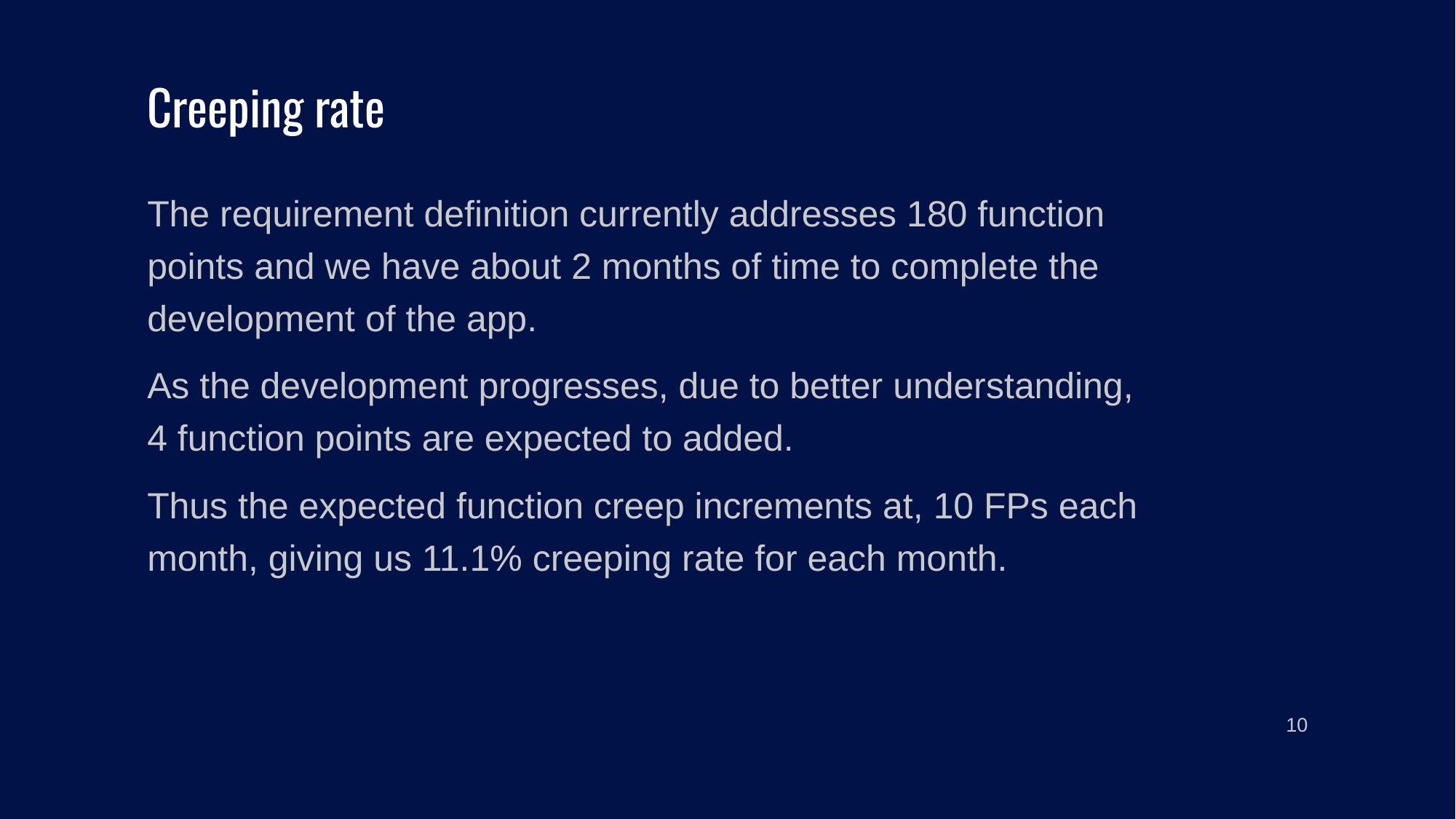

# Creeping rate
The requirement definition currently addresses 180 function points and we have about 2 months of time to complete the development of the app.
As the development progresses, due to better understanding, 4 function points are expected to added.
Thus the expected function creep increments at, 10 FPs each month, giving us 11.1% creeping rate for each month.

10